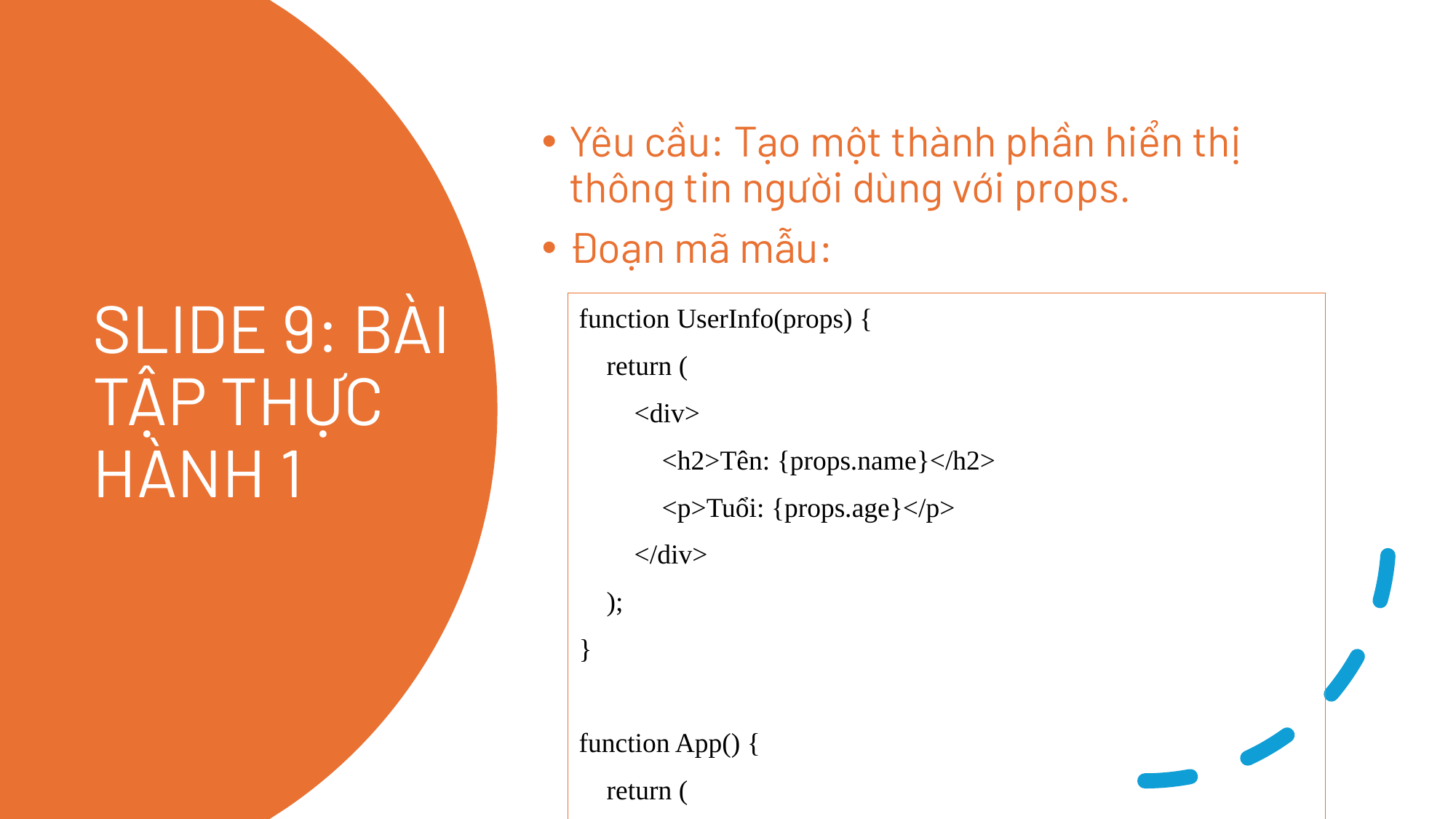

Yêu cầu: Tạo một thành phần hiển thị thông tin người dùng với props.
Đoạn mã mẫu:
# SLIDE 9: BÀI TẬP THỰC HÀNH 1
function UserInfo(props) {
    return (
        <div>
            <h2>Tên: {props.name}</h2>
            <p>Tuổi: {props.age}</p>
        </div>
    );
}

function App() {
    return (
        <div>
            <UserInfo name="Nguyễn Văn A" age={25} />
            <UserInfo name="Trần Thị B" age={22} />
        </div>
    );
}

export default App;